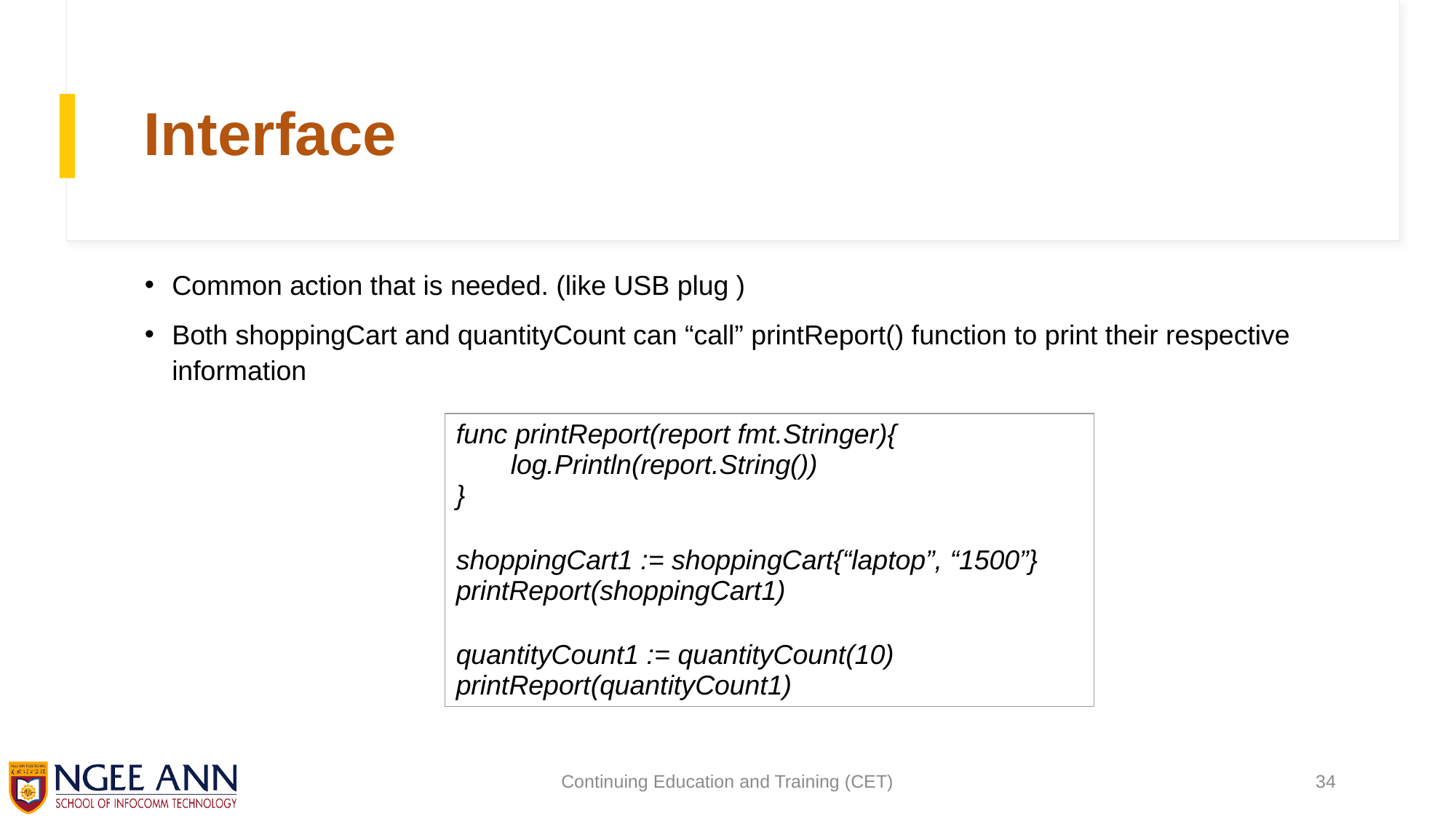

# Interface
Common action that is needed. (like USB plug )
Both shoppingCart and quantityCount can “call” printReport() function to print their respective information

| func printReport(report fmt.Stringer){ log.Println(report.String()) } shoppingCart1 := shoppingCart{“laptop”, “1500”} printReport(shoppingCart1) quantityCount1 := quantityCount(10) printReport(quantityCount1) |
| --- |

Continuing Education and Training (CET)
34